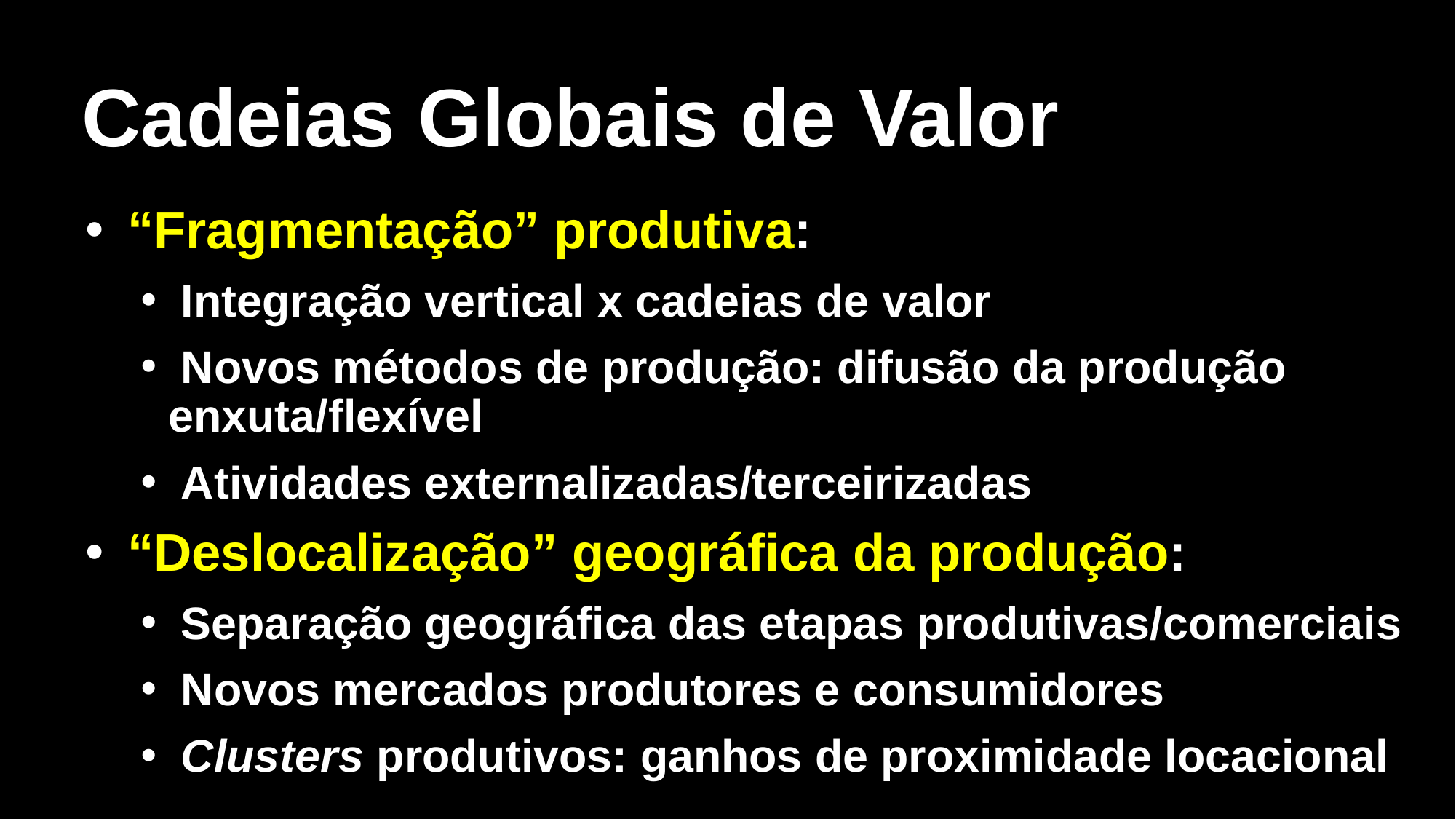

# Cadeias Globais de Valor
 “Fragmentação” produtiva:
 Integração vertical x cadeias de valor
 Novos métodos de produção: difusão da produção enxuta/flexível
 Atividades externalizadas/terceirizadas
 “Deslocalização” geográfica da produção:
 Separação geográfica das etapas produtivas/comerciais
 Novos mercados produtores e consumidores
 Clusters produtivos: ganhos de proximidade locacional